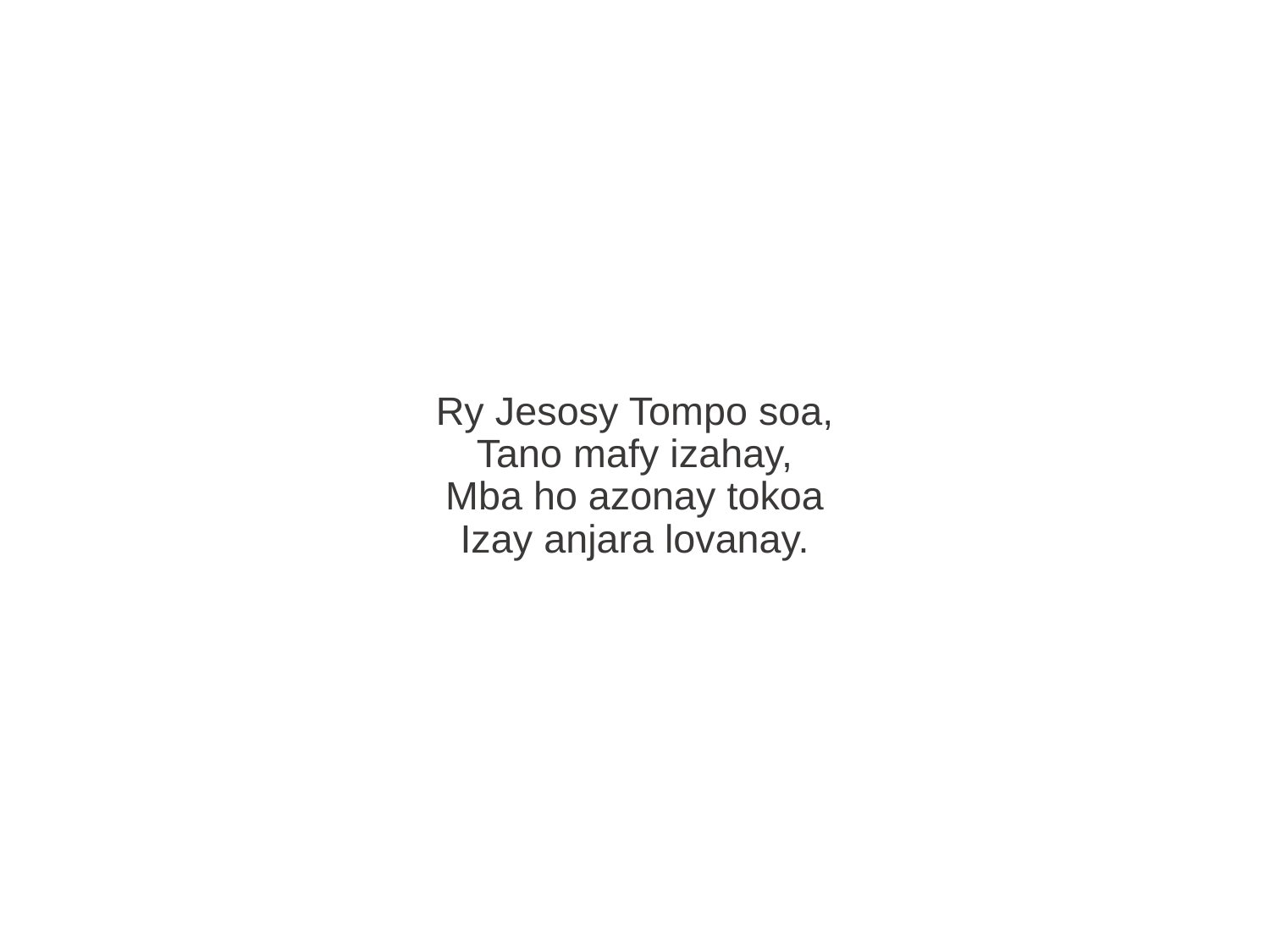

Ry Jesosy Tompo soa,
Tano mafy izahay,
Mba ho azonay tokoa
Izay anjara lovanay.